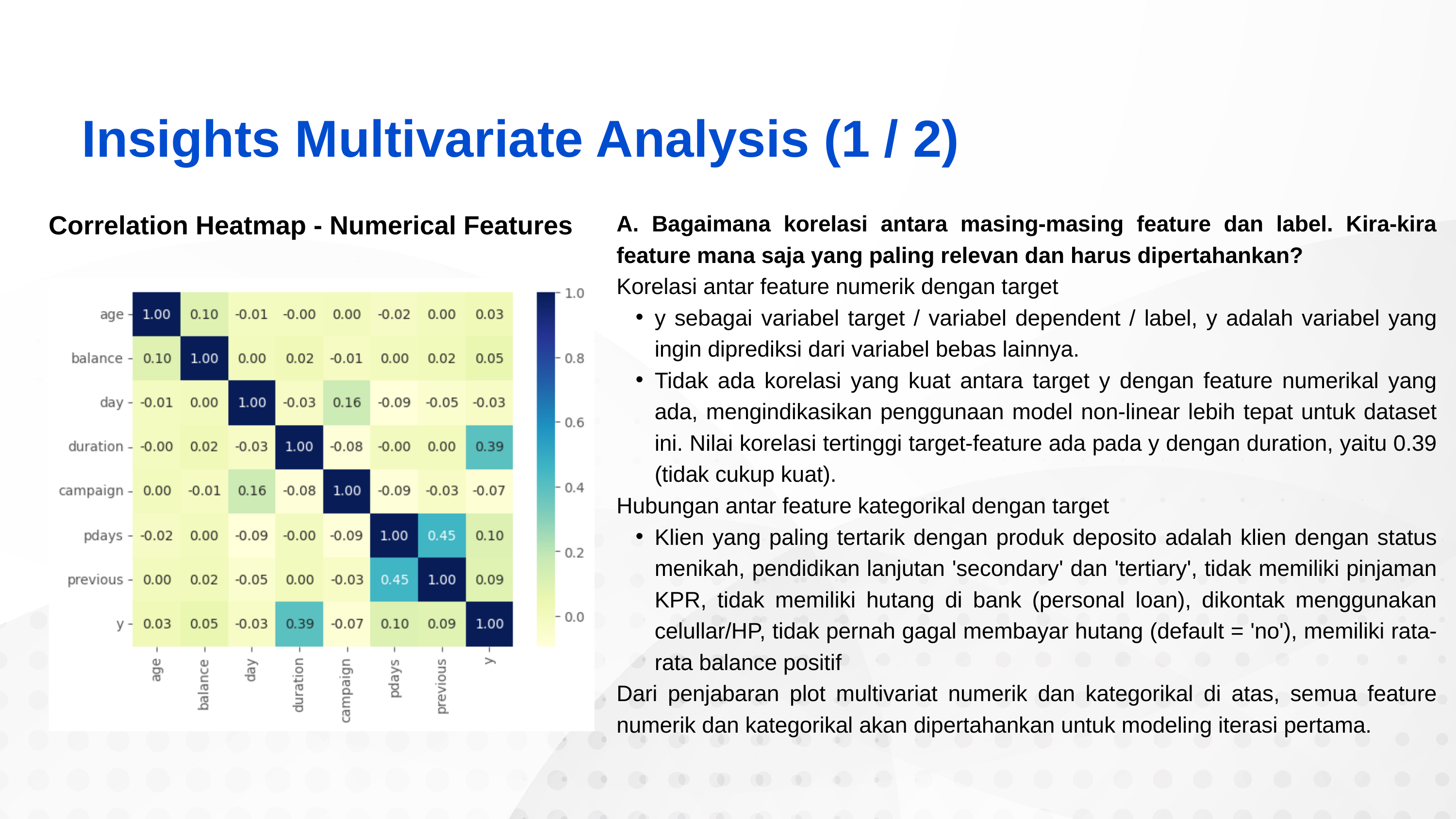

Insights Multivariate Analysis (1 / 2)
Correlation Heatmap - Numerical Features
A. Bagaimana korelasi antara masing-masing feature dan label. Kira-kira feature mana saja yang paling relevan dan harus dipertahankan?
Korelasi antar feature numerik dengan target
y sebagai variabel target / variabel dependent / label, y adalah variabel yang ingin diprediksi dari variabel bebas lainnya.
Tidak ada korelasi yang kuat antara target y dengan feature numerikal yang ada, mengindikasikan penggunaan model non-linear lebih tepat untuk dataset ini. Nilai korelasi tertinggi target-feature ada pada y dengan duration, yaitu 0.39 (tidak cukup kuat).
Hubungan antar feature kategorikal dengan target
Klien yang paling tertarik dengan produk deposito adalah klien dengan status menikah, pendidikan lanjutan 'secondary' dan 'tertiary', tidak memiliki pinjaman KPR, tidak memiliki hutang di bank (personal loan), dikontak menggunakan celullar/HP, tidak pernah gagal membayar hutang (default = 'no'), memiliki rata-rata balance positif
Dari penjabaran plot multivariat numerik dan kategorikal di atas, semua feature numerik dan kategorikal akan dipertahankan untuk modeling iterasi pertama.